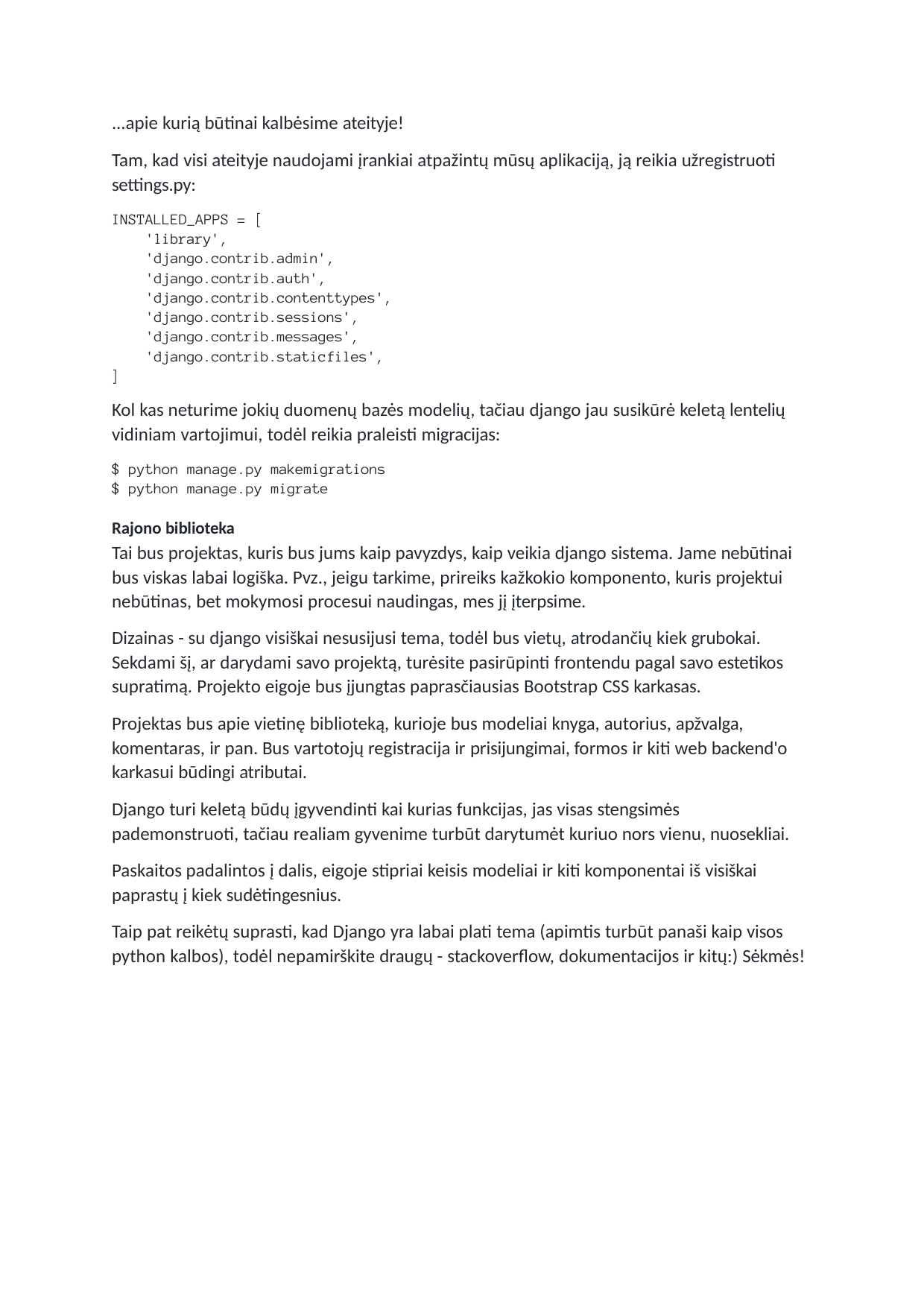

...apie kurią būtinai kalbėsime ateityje!
Tam, kad visi ateityje naudojami įrankiai atpažintų mūsų aplikaciją, ją reikia užregistruoti
settings.py:
INSTALLED_APPS = [
'library',
'django.contrib.admin', 'django.contrib.auth', 'django.contrib.contenttypes', 'django.contrib.sessions', 'django.contrib.messages', 'django.contrib.staticfiles',
]
Kol kas neturime jokių duomenų bazės modelių, tačiau django jau susikūrė keletą lentelių vidiniam vartojimui, todėl reikia praleisti migracijas:
$ python manage.py makemigrations
$ python manage.py migrate

Rajono biblioteka
Tai bus projektas, kuris bus jums kaip pavyzdys, kaip veikia django sistema. Jame nebūtinai bus viskas labai logiška. Pvz., jeigu tarkime, prireiks kažkokio komponento, kuris projektui
nebūtinas, bet mokymosi procesui naudingas, mes jį įterpsime.
Dizainas - su django visiškai nesusijusi tema, todėl bus vietų, atrodančių kiek grubokai. Sekdami šį, ar darydami savo projektą, turėsite pasirūpinti frontendu pagal savo estetikos supratimą. Projekto eigoje bus įjungtas paprasčiausias Bootstrap CSS karkasas.
Projektas bus apie vietinę biblioteką, kurioje bus modeliai knyga, autorius, apžvalga, komentaras, ir pan. Bus vartotojų registracija ir prisijungimai, formos ir kiti web backend'o karkasui būdingi atributai.
Django turi keletą būdų įgyvendinti kai kurias funkcijas, jas visas stengsimės
pademonstruoti, tačiau realiam gyvenime turbūt darytumėt kuriuo nors vienu, nuosekliai.
Paskaitos padalintos į dalis, eigoje stipriai keisis modeliai ir kiti komponentai iš visiškai paprastų į kiek sudėtingesnius.
Taip pat reikėtų suprasti, kad Django yra labai plati tema (apimtis turbūt panaši kaip visos python kalbos), todėl nepamirškite draugų - stackoverflow, dokumentacijos ir kitų:) Sėkmės!